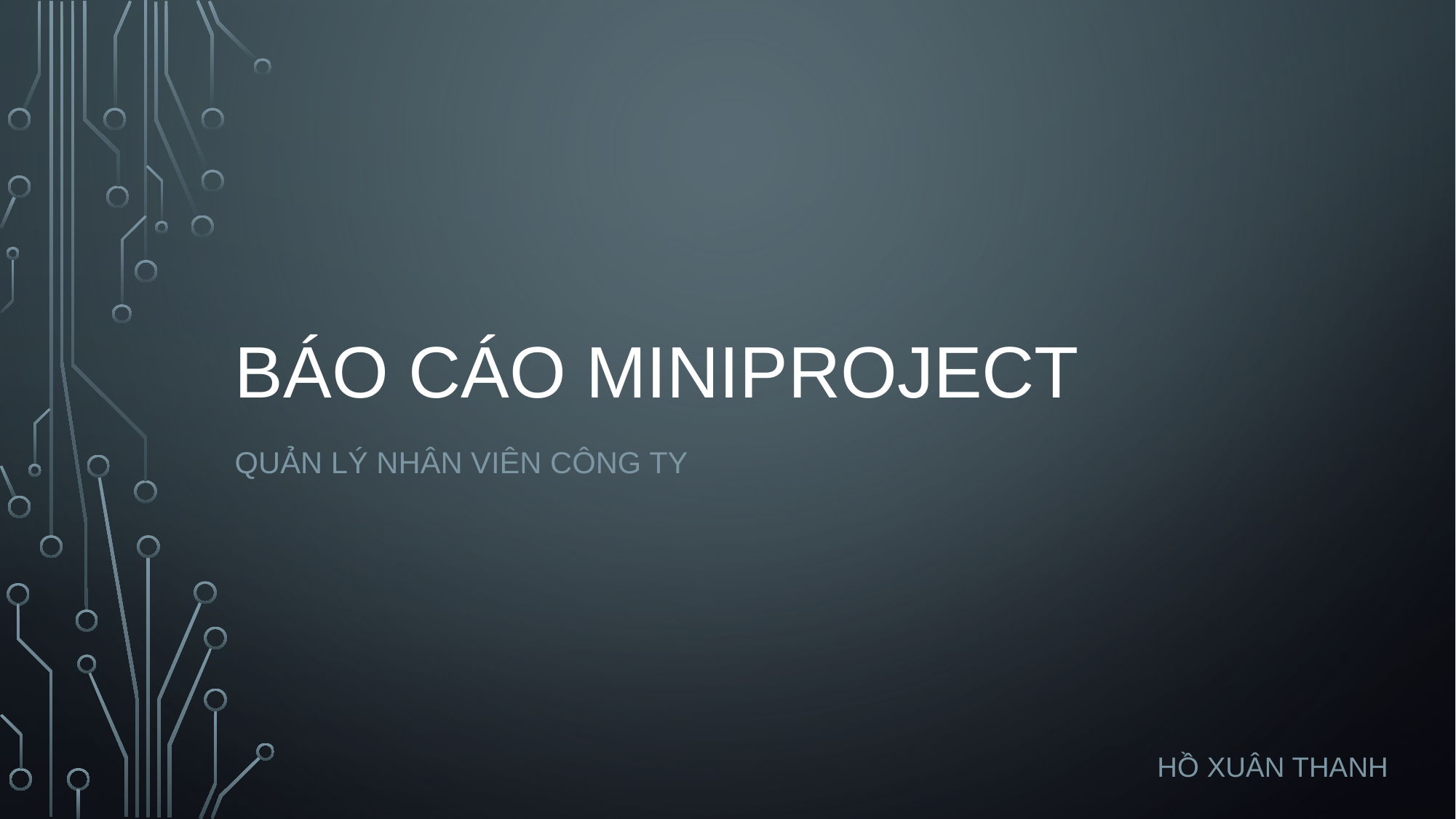

# Báo Cáo miniproject
Quản lý nhân viên công ty
Hồ xuân thanh